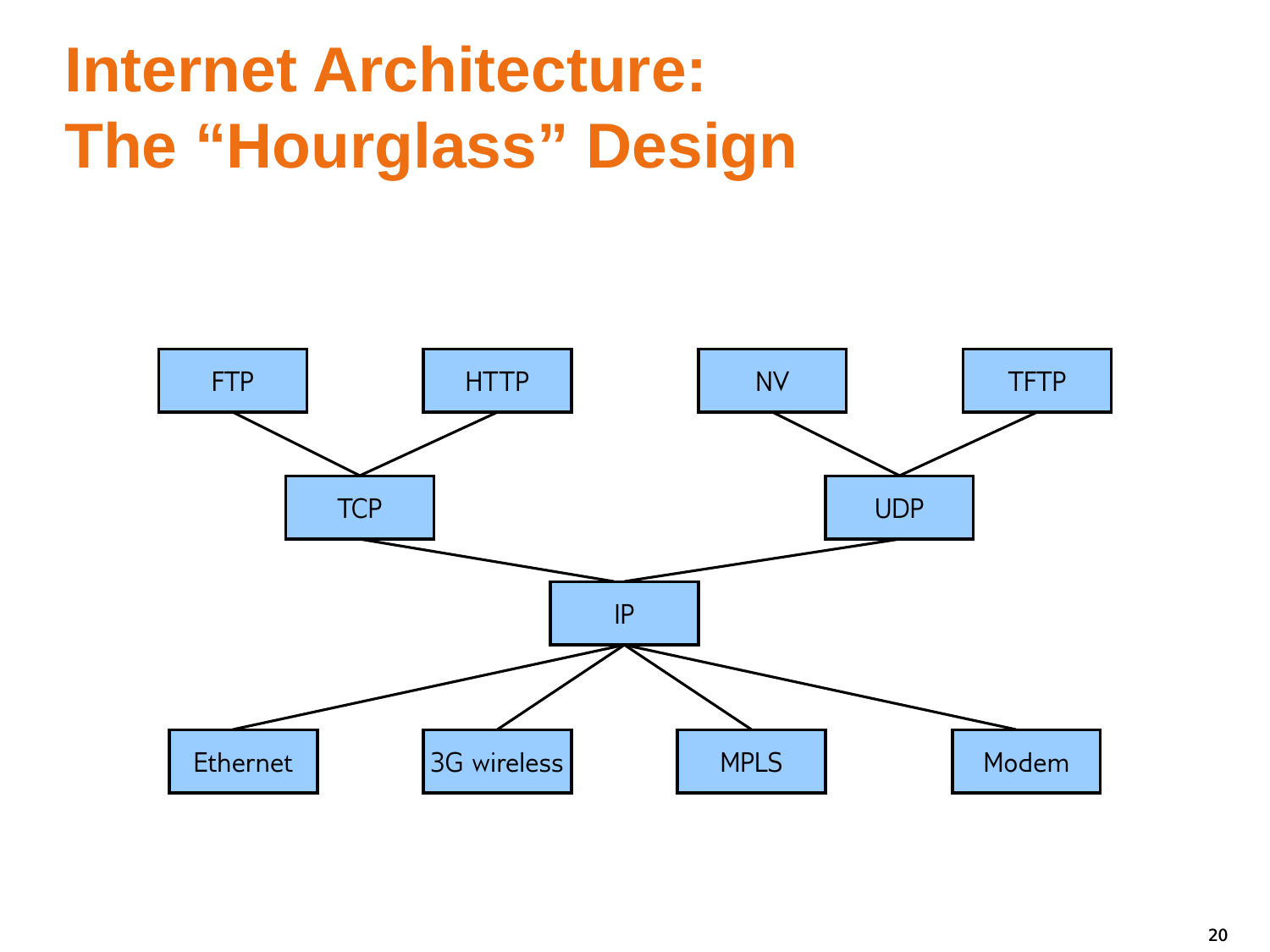

# Internet Architecture: The “Hourglass” Design
FTP
HTTP
NV
TFTP

TCP
UDP

IP

Ethernet
3G wireless
MPLS
Modem